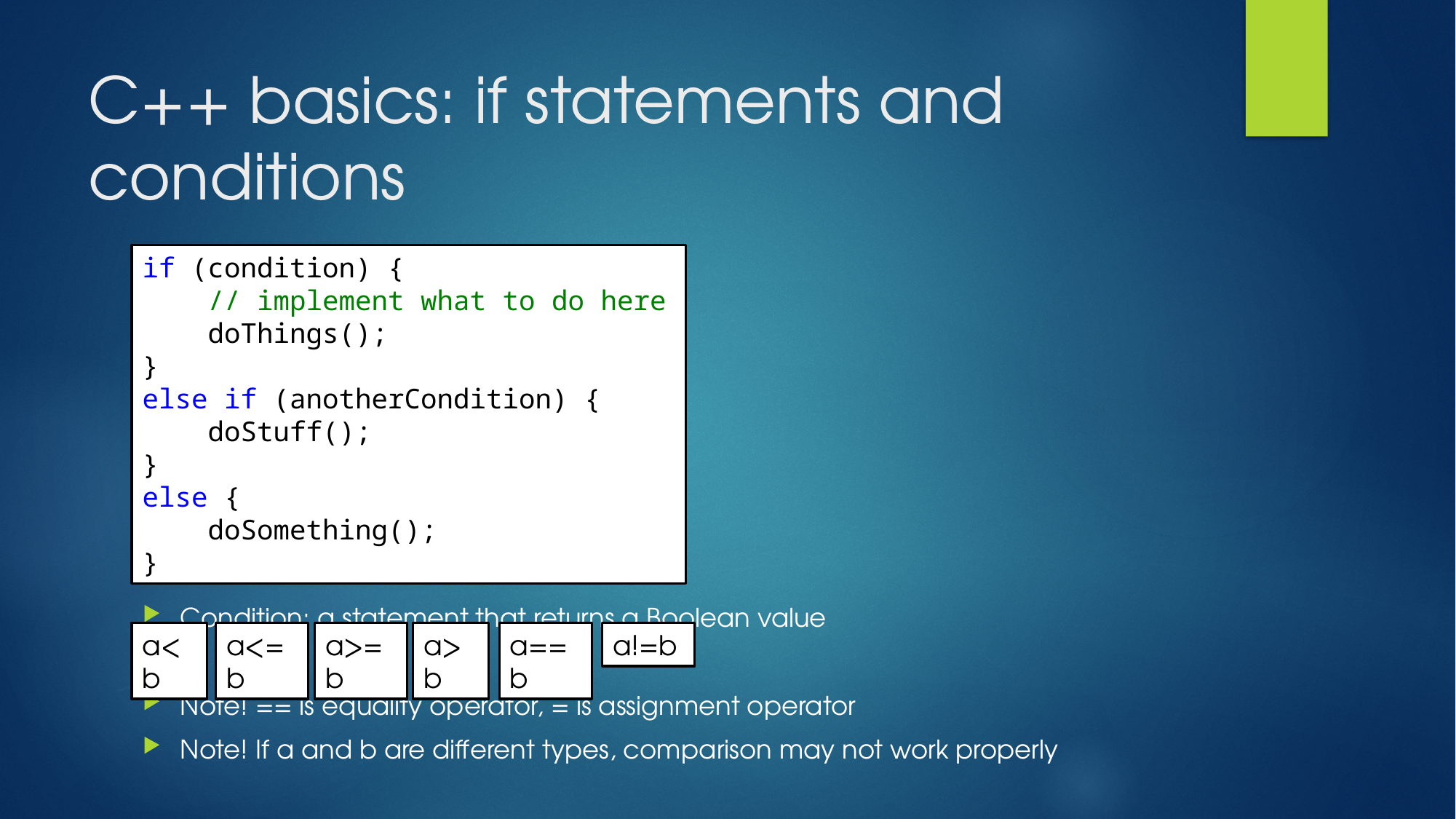

# C++ basics: if statements and conditions

Condition: a statement that returns a Boolean value

Note! == is equality operator, = is assignment operator
Note! If a and b are different types, comparison may not work properly
if (condition) {
    // implement what to do here
    doThings();
}
else if (anotherCondition) {
    doStuff();
}
else {
    doSomething();
}
a<b
a<=b
a>=b
a>b
a==b
a!=b